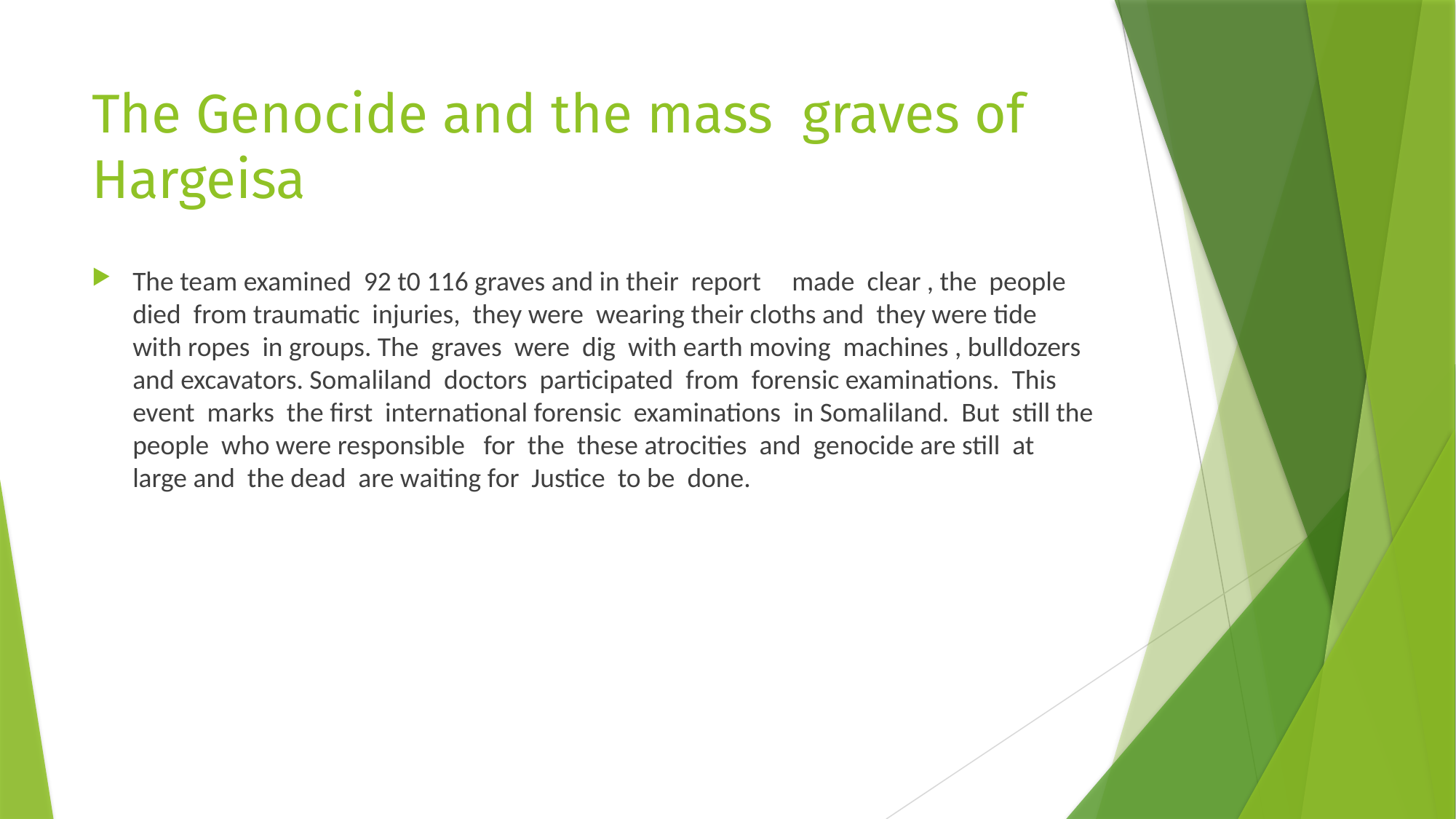

# The Genocide and the mass  graves of Hargeisa
The team examined  92 t0 116 graves and in their  report     made  clear , the  people died  from traumatic  injuries,  they were  wearing their cloths and  they were tide  with ropes  in groups. The  graves  were  dig  with earth moving  machines , bulldozers and excavators. Somaliland  doctors  participated  from  forensic examinations.  This  event  marks  the first  international forensic  examinations  in Somaliland.  But  still the people  who were responsible   for  the  these atrocities  and  genocide are still  at large and  the dead  are waiting for  Justice  to be  done.